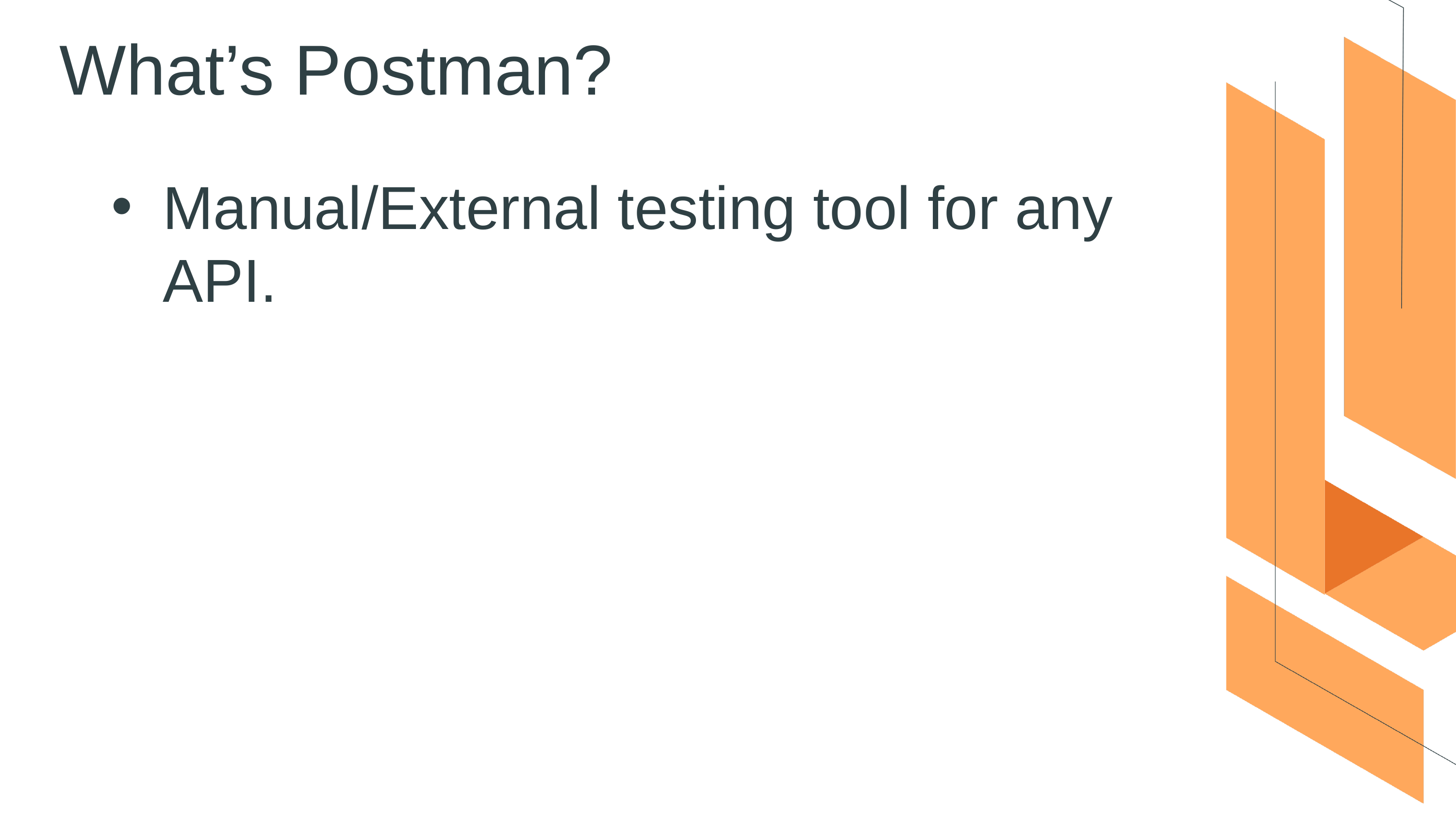

What’s Postman?

Manual/External testing tool for any API.